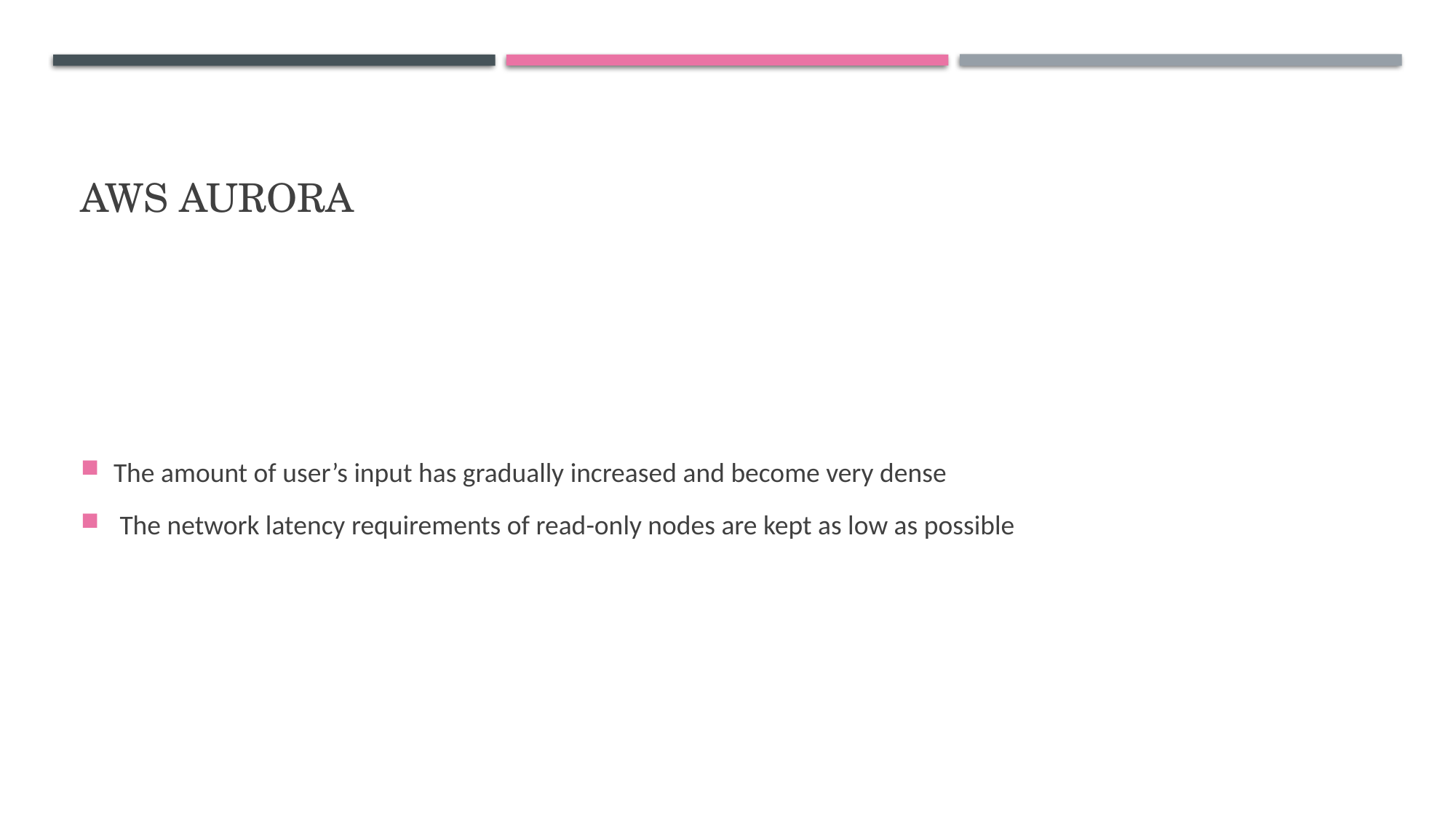

# Aws Aurora
The amount of user’s input has gradually increased and become very dense
 The network latency requirements of read-only nodes are kept as low as possible